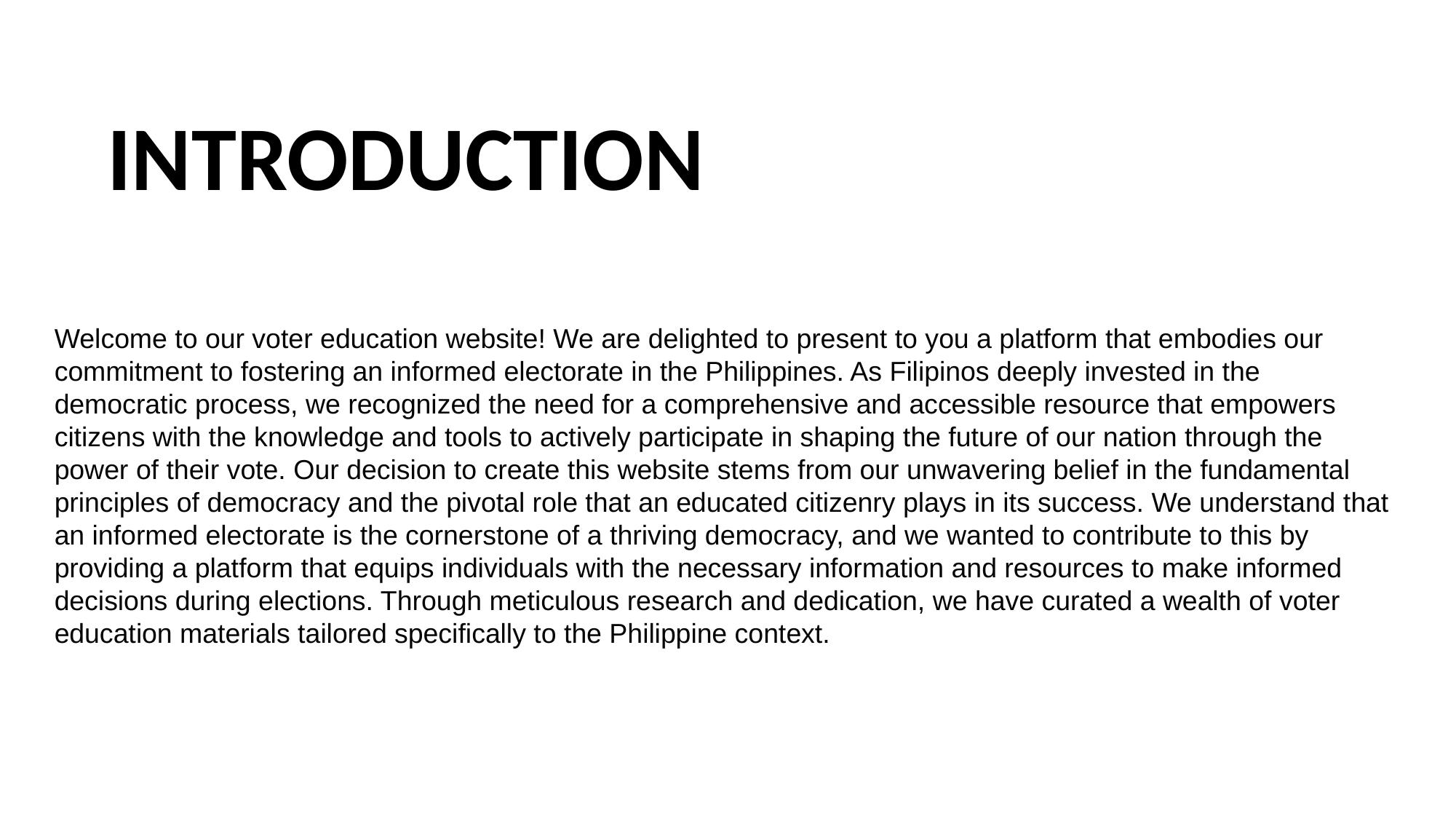

INTRODUCTION
Welcome to our voter education website! We are delighted to present to you a platform that embodies our commitment to fostering an informed electorate in the Philippines. As Filipinos deeply invested in the democratic process, we recognized the need for a comprehensive and accessible resource that empowers citizens with the knowledge and tools to actively participate in shaping the future of our nation through the power of their vote. Our decision to create this website stems from our unwavering belief in the fundamental principles of democracy and the pivotal role that an educated citizenry plays in its success. We understand that an informed electorate is the cornerstone of a thriving democracy, and we wanted to contribute to this by providing a platform that equips individuals with the necessary information and resources to make informed decisions during elections. Through meticulous research and dedication, we have curated a wealth of voter education materials tailored specifically to the Philippine context.